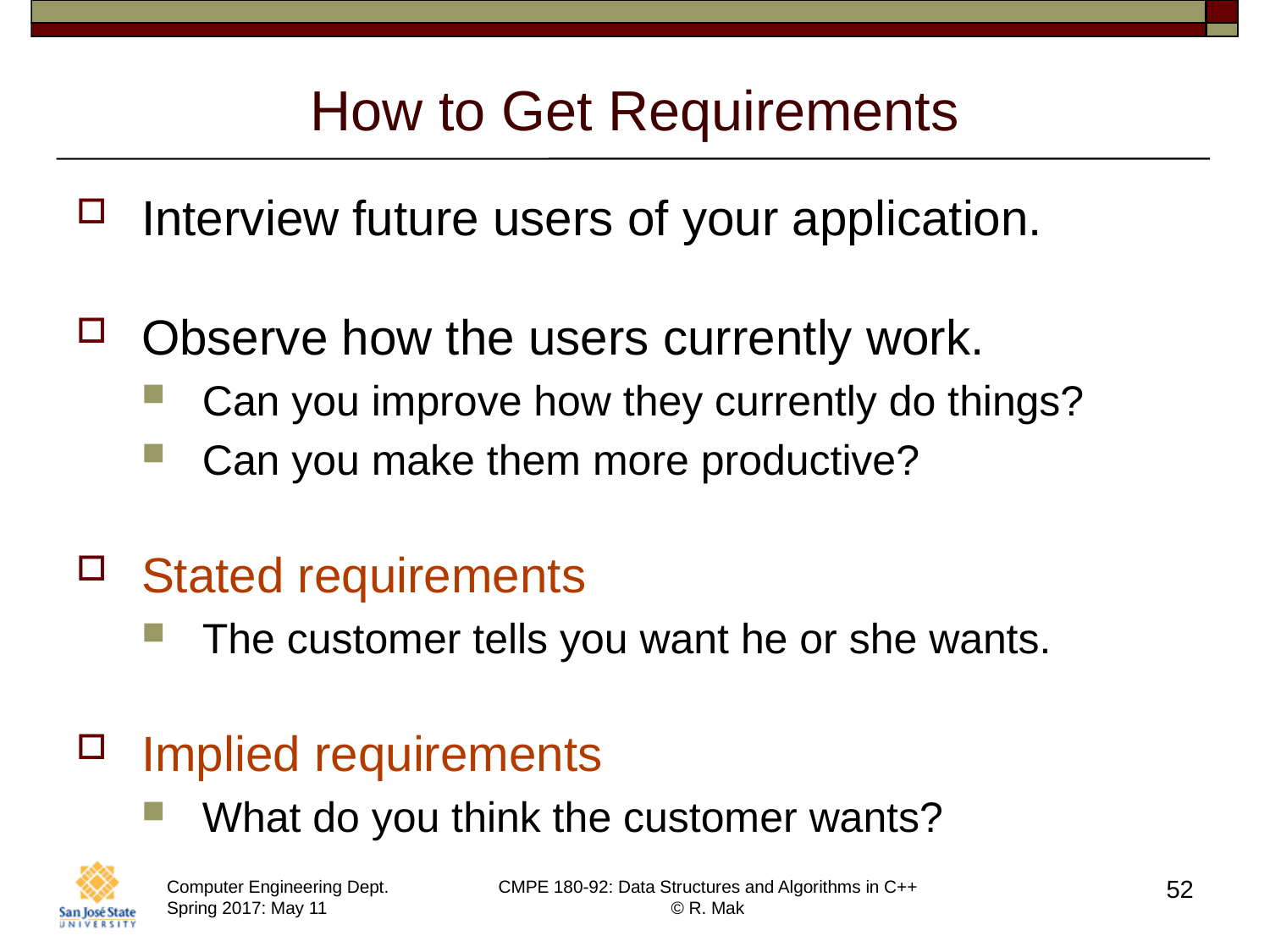

# How to Get Requirements
Interview future users of your application.

Observe how the users currently work.
Can you improve how they currently do things?
Can you make them more productive?

Stated requirements
The customer tells you want he or she wants.

Implied requirements
What do you think the customer wants?
52